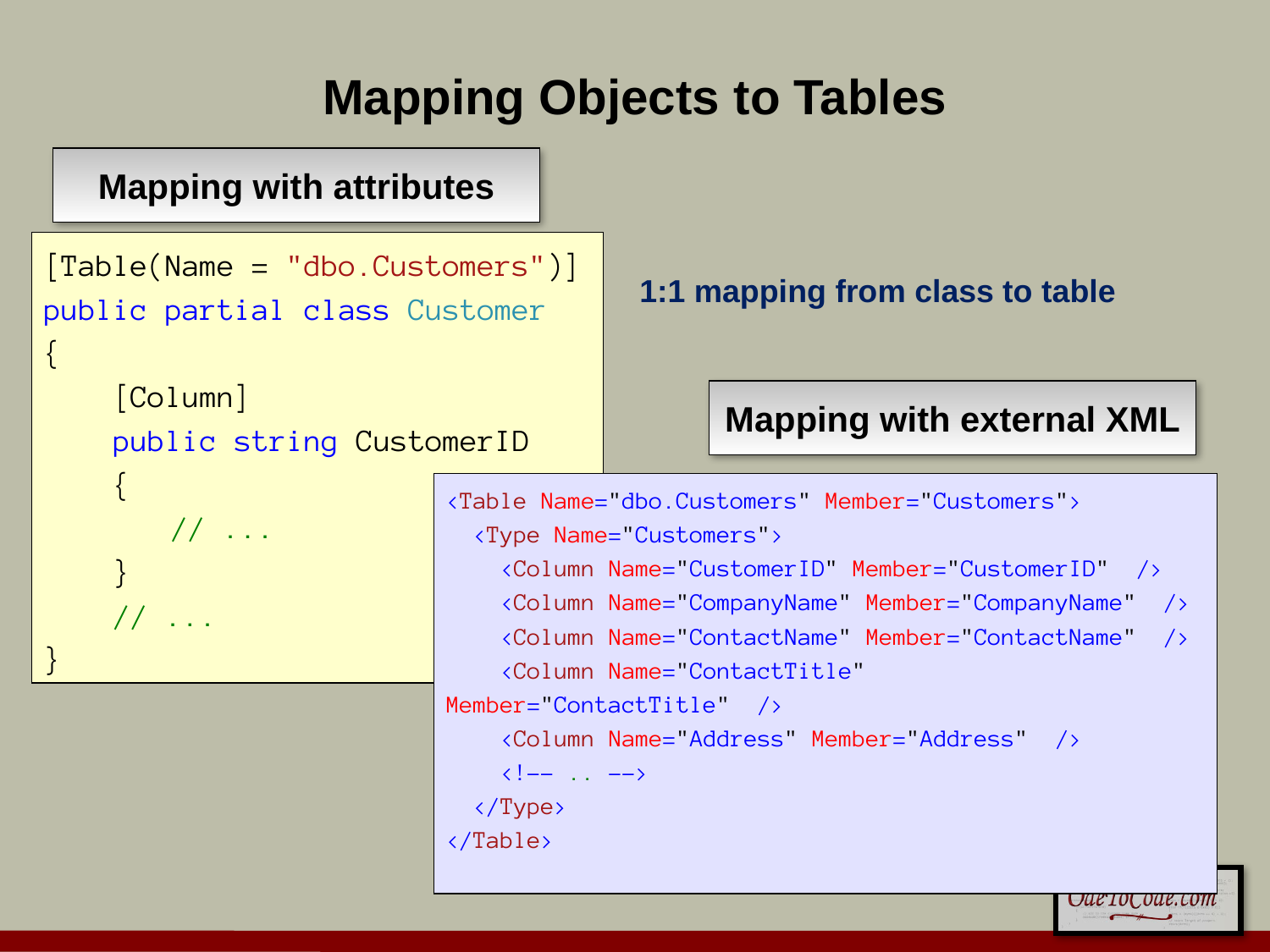

# Mapping Objects to Tables
Mapping with attributes
[Table(Name = "dbo.Customers")]
public partial class Customer
{
    [Column]
    public string CustomerID
    {
	// ...
    }
    // ...
}
1:1 mapping from class to table
Mapping with external XML
<Table Name="dbo.Customers" Member="Customers">
  <Type Name="Customers">
    <Column Name="CustomerID" Member="CustomerID"  />
    <Column Name="CompanyName" Member="CompanyName"  />
    <Column Name="ContactName" Member="ContactName"  />
    <Column Name="ContactTitle" Member="ContactTitle"  />
    <Column Name="Address" Member="Address"  />
    <!-- .. -->
  </Type>
</Table>